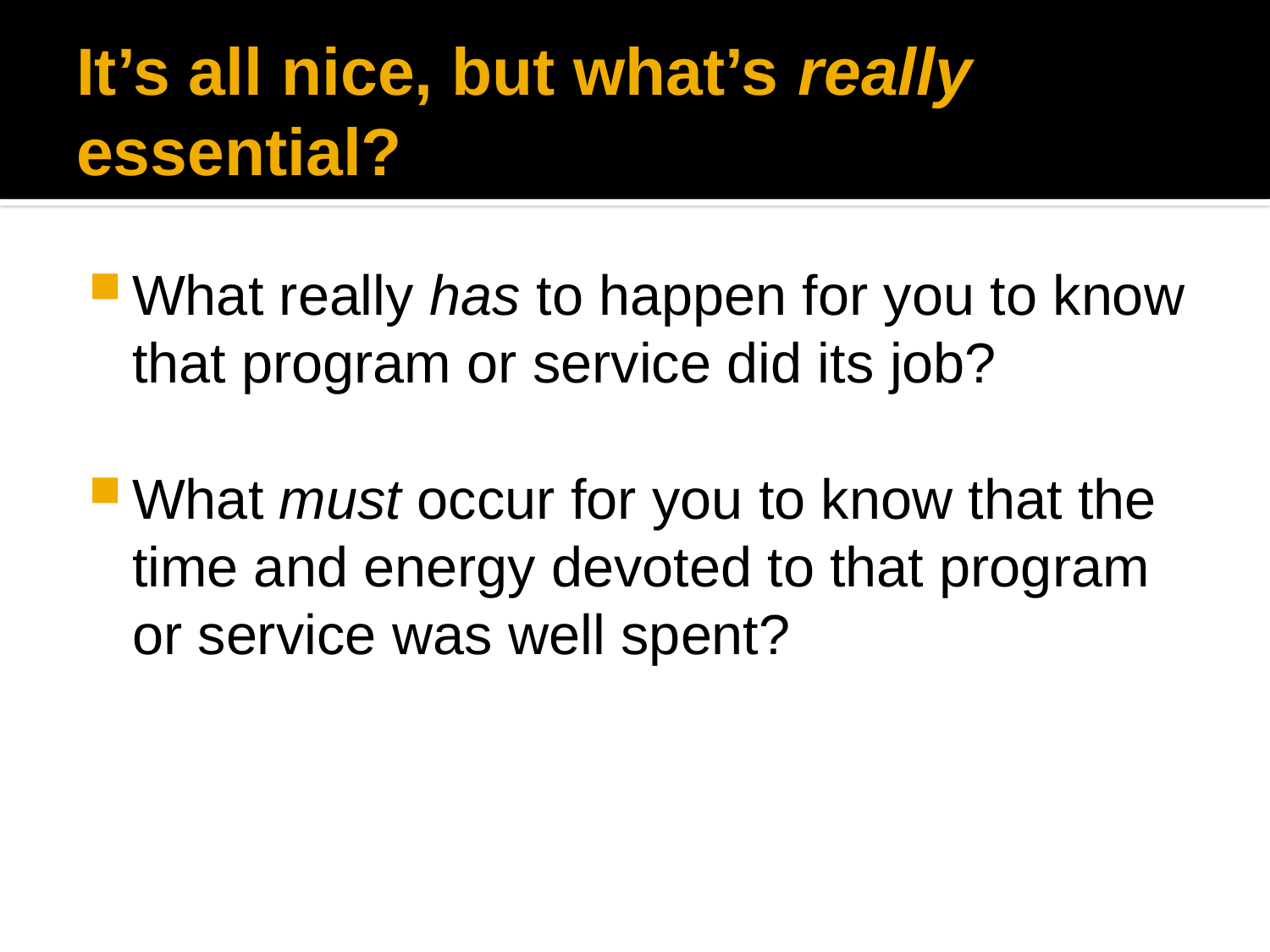

# It’s all nice, but what’s really essential?
What really has to happen for you to know that program or service did its job?

What must occur for you to know that the time and energy devoted to that program or service was well spent?